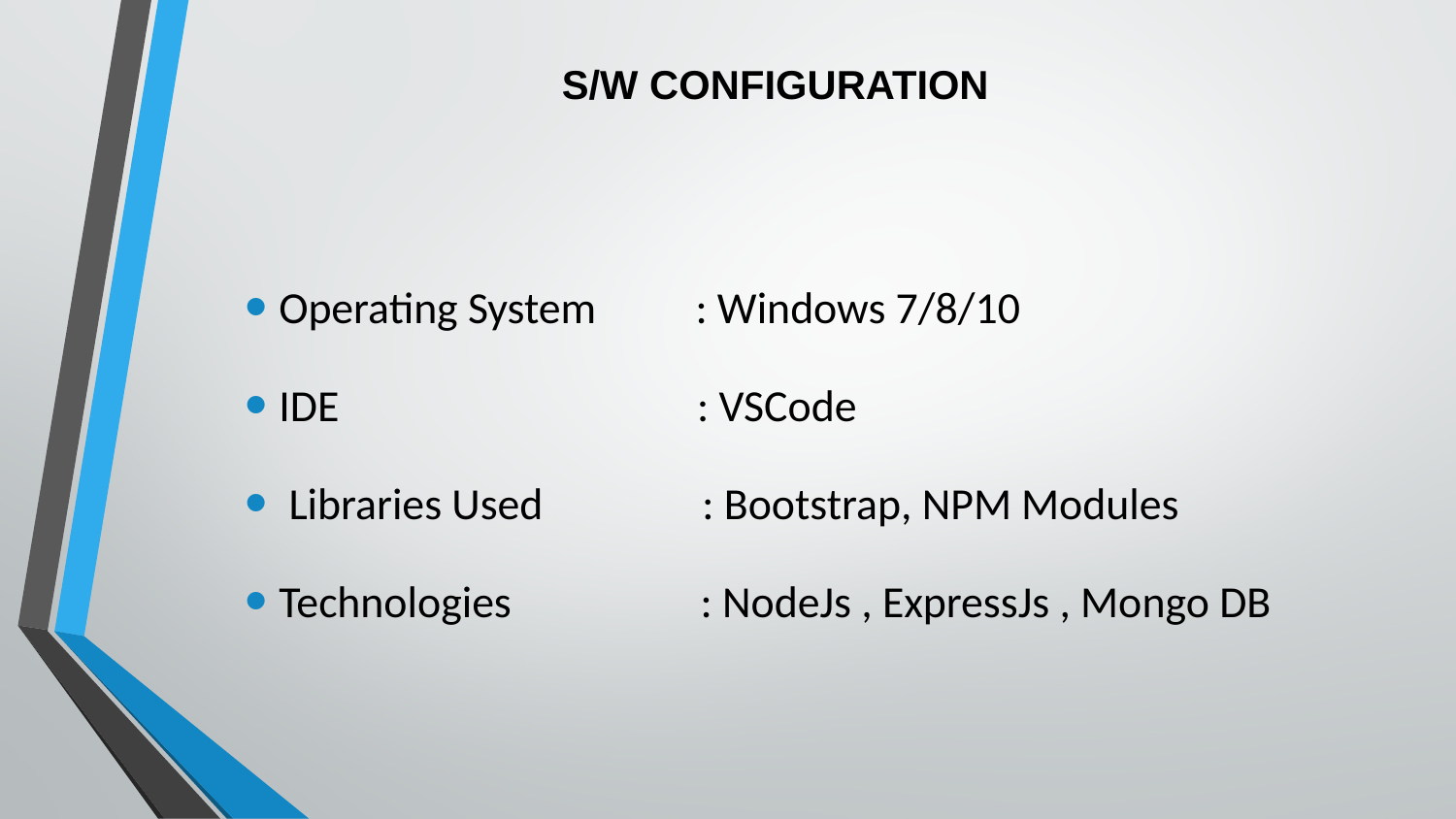

# S/W CONFIGURATION
Operating System          : Windows 7/8/10
IDE                                    : VSCode
 Libraries Used                : Bootstrap, NPM Modules
Technologies                   : NodeJs , ExpressJs , Mongo DB